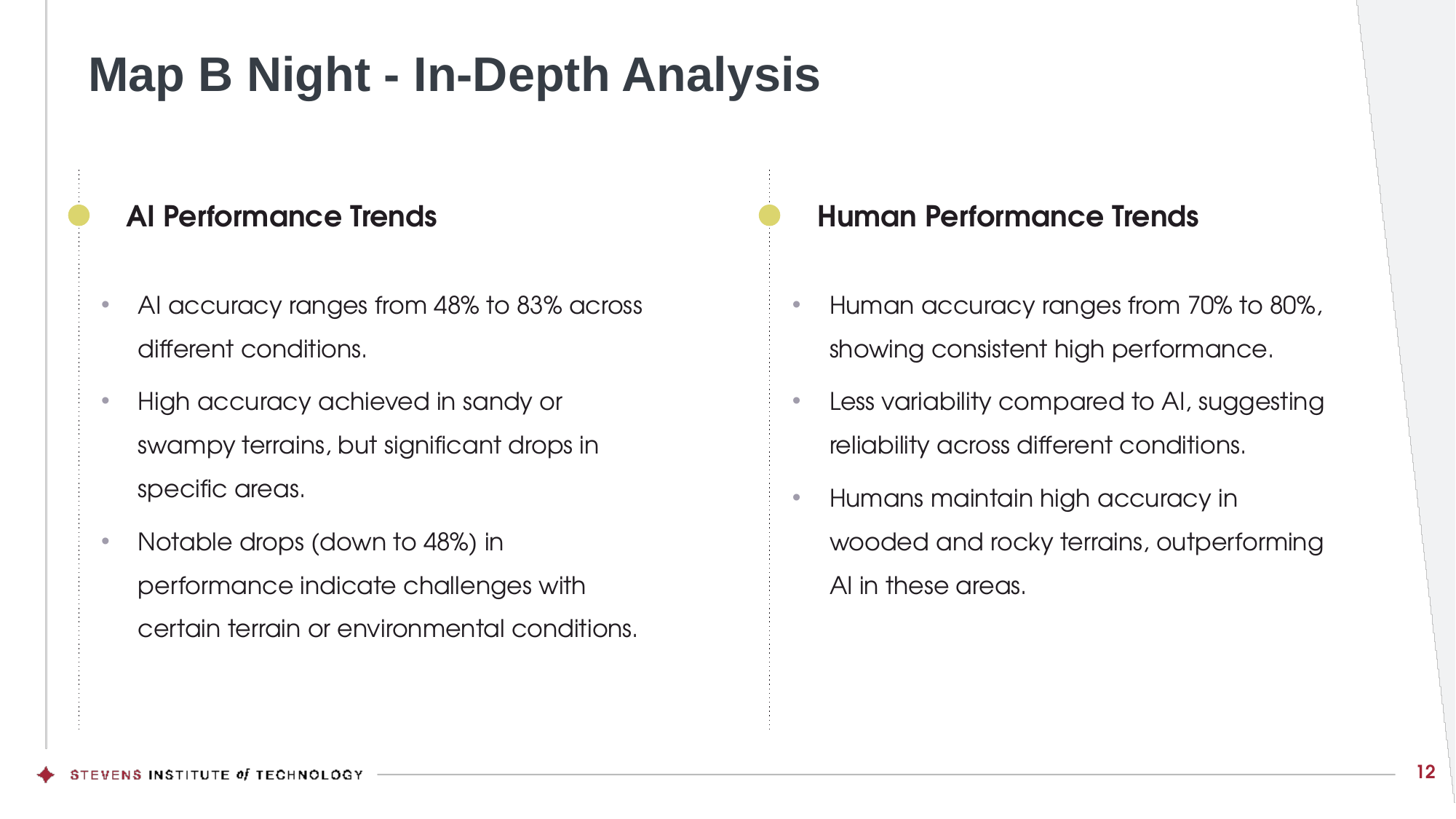

# Map B Night - In-Depth Analysis
AI Performance Trends
Human Performance Trends

AI accuracy ranges from 48% to 83% across different conditions.
High accuracy achieved in sandy or swampy terrains, but significant drops in specific areas.
Notable drops (down to 48%) in performance indicate challenges with certain terrain or environmental conditions.
Human accuracy ranges from 70% to 80%, showing consistent high performance.
Less variability compared to AI, suggesting reliability across different conditions.
Humans maintain high accuracy in wooded and rocky terrains, outperforming AI in these areas.
12